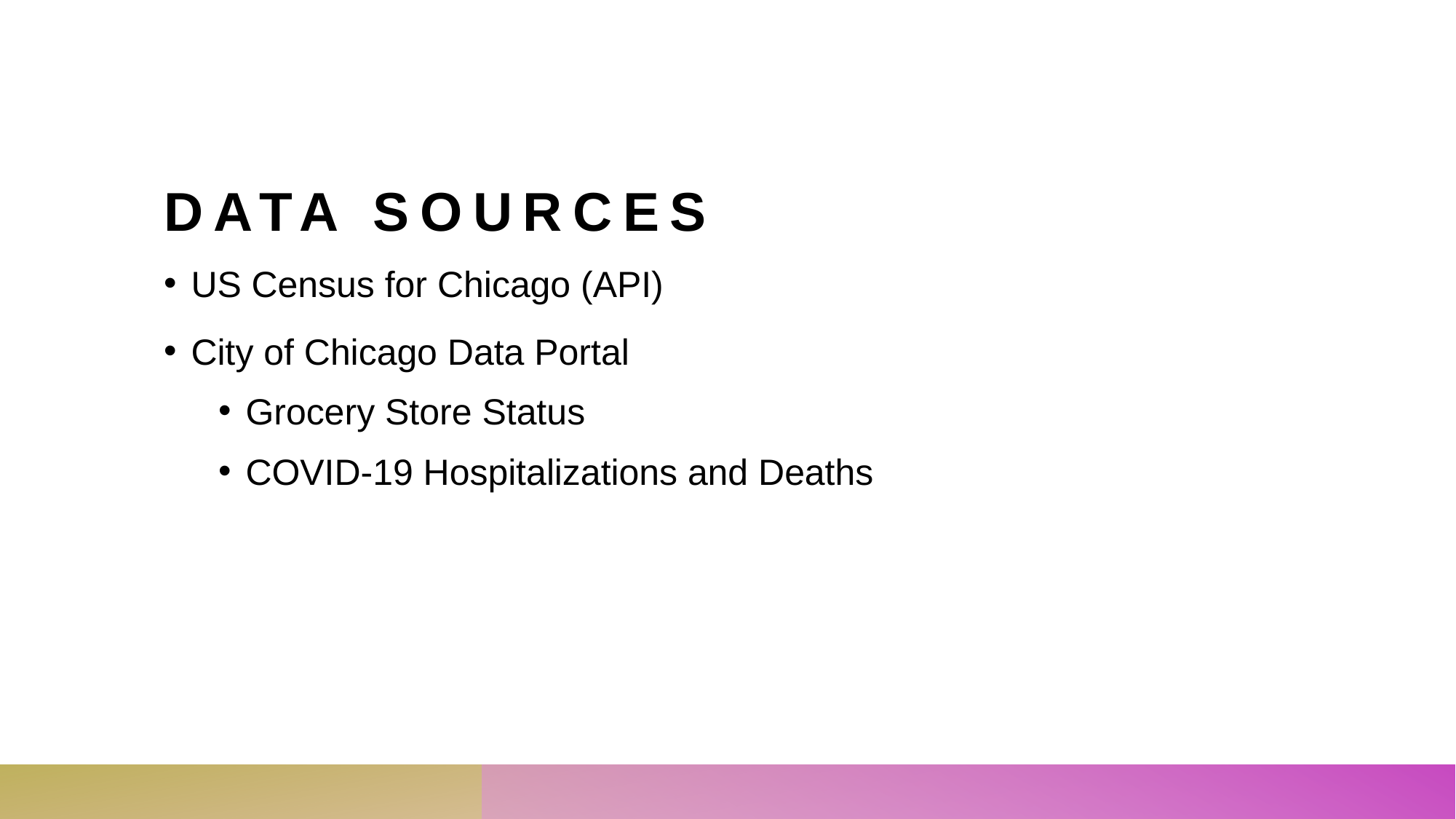

# DATA Sources
US Census for Chicago (API)
City of Chicago Data Portal
Grocery Store Status
COVID-19 Hospitalizations and Deaths